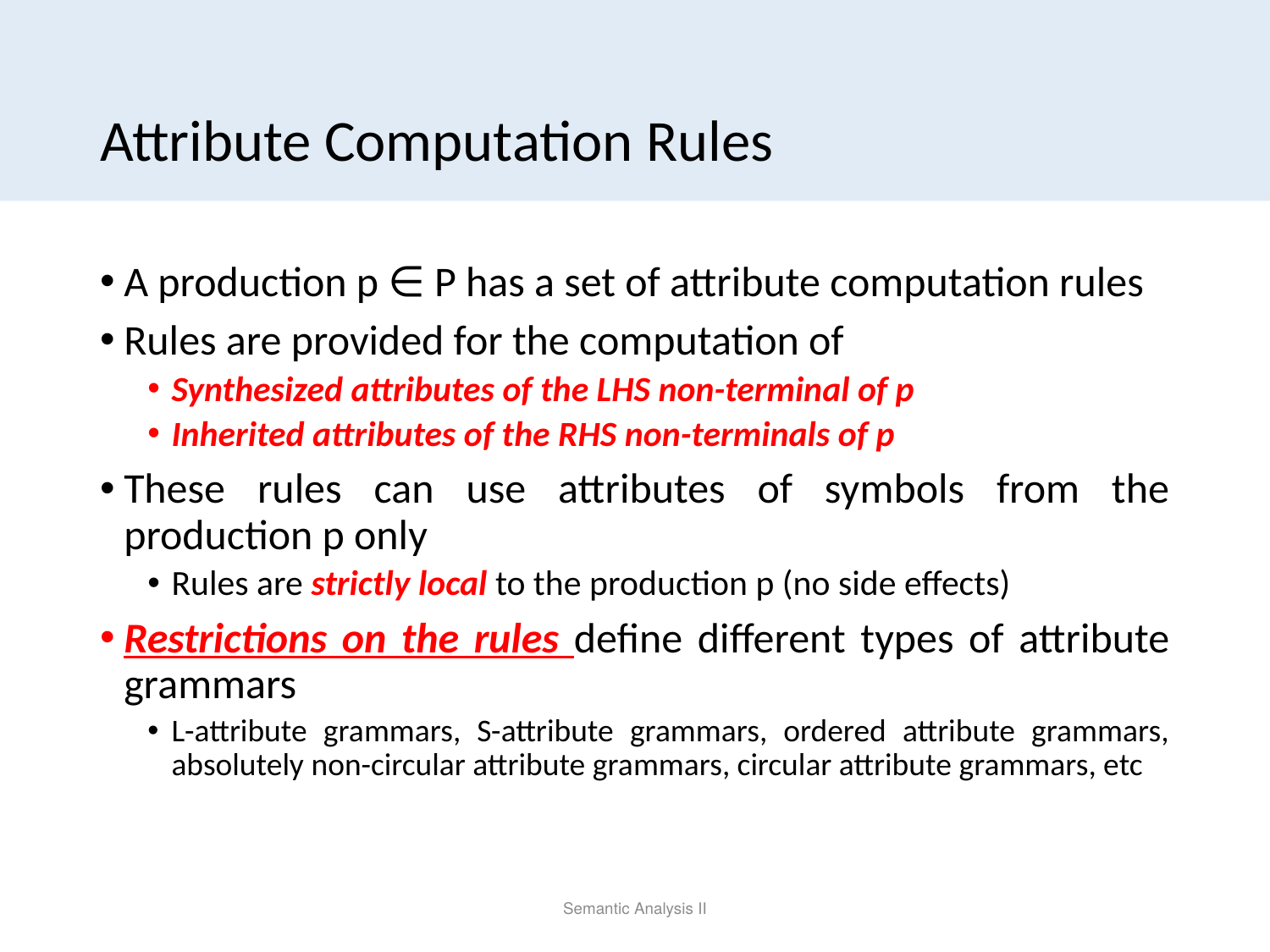

# Attribute Computation Rules
A production p ∈ P has a set of attribute computation rules
Rules are provided for the computation of
Synthesized attributes of the LHS non-terminal of p
Inherited attributes of the RHS non-terminals of p
These rules can use attributes of symbols from the production p only
Rules are strictly local to the production p (no side effects)
Restrictions on the rules define different types of attribute grammars
L-attribute grammars, S-attribute grammars, ordered attribute grammars, absolutely non-circular attribute grammars, circular attribute grammars, etc

Semantic Analysis II